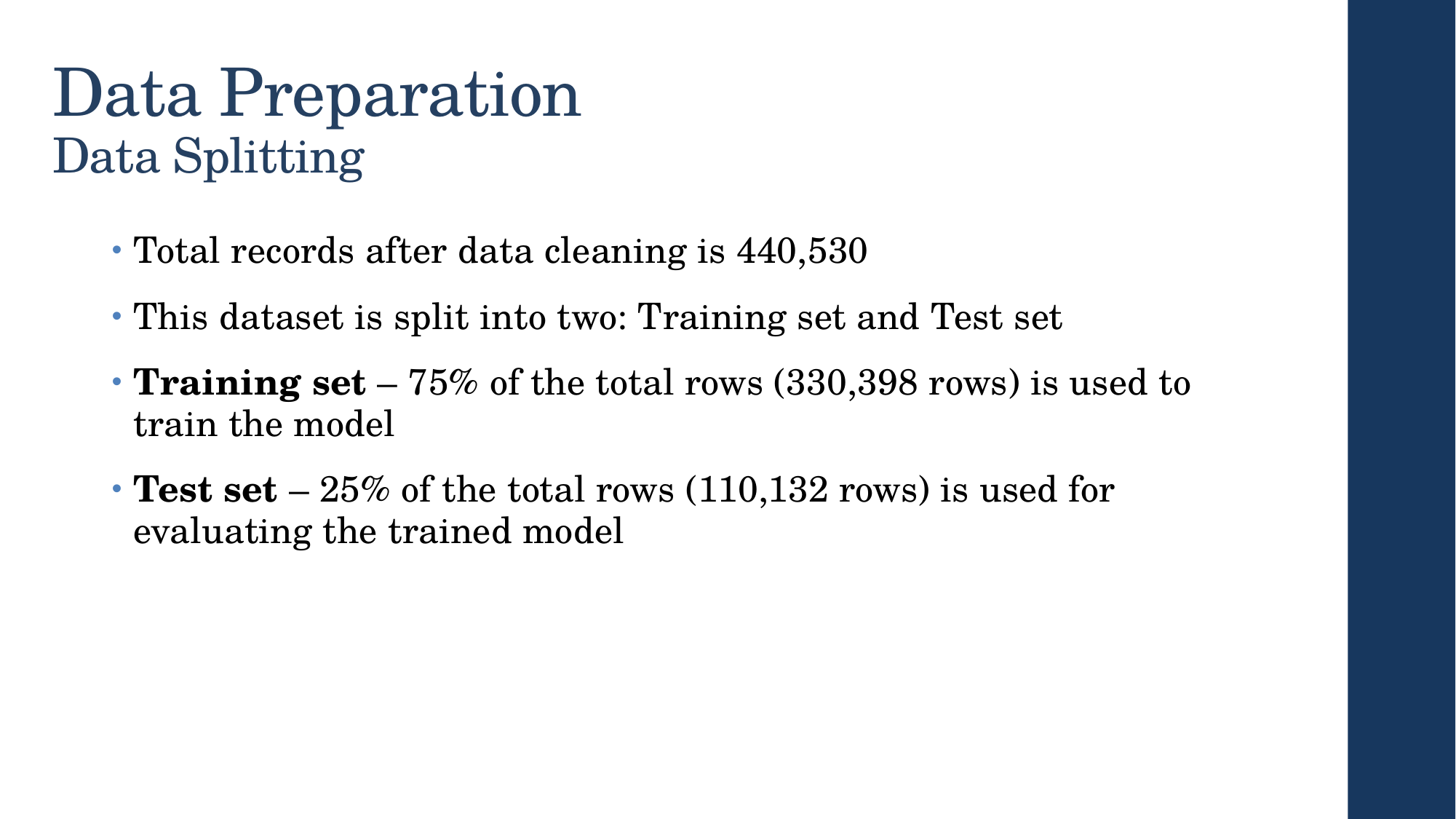

# Data Preparation Data Splitting
Total records after data cleaning is 440,530
This dataset is split into two: Training set and Test set
Training set – 75% of the total rows (330,398 rows) is used to train the model
Test set – 25% of the total rows (110,132 rows) is used for evaluating the trained model